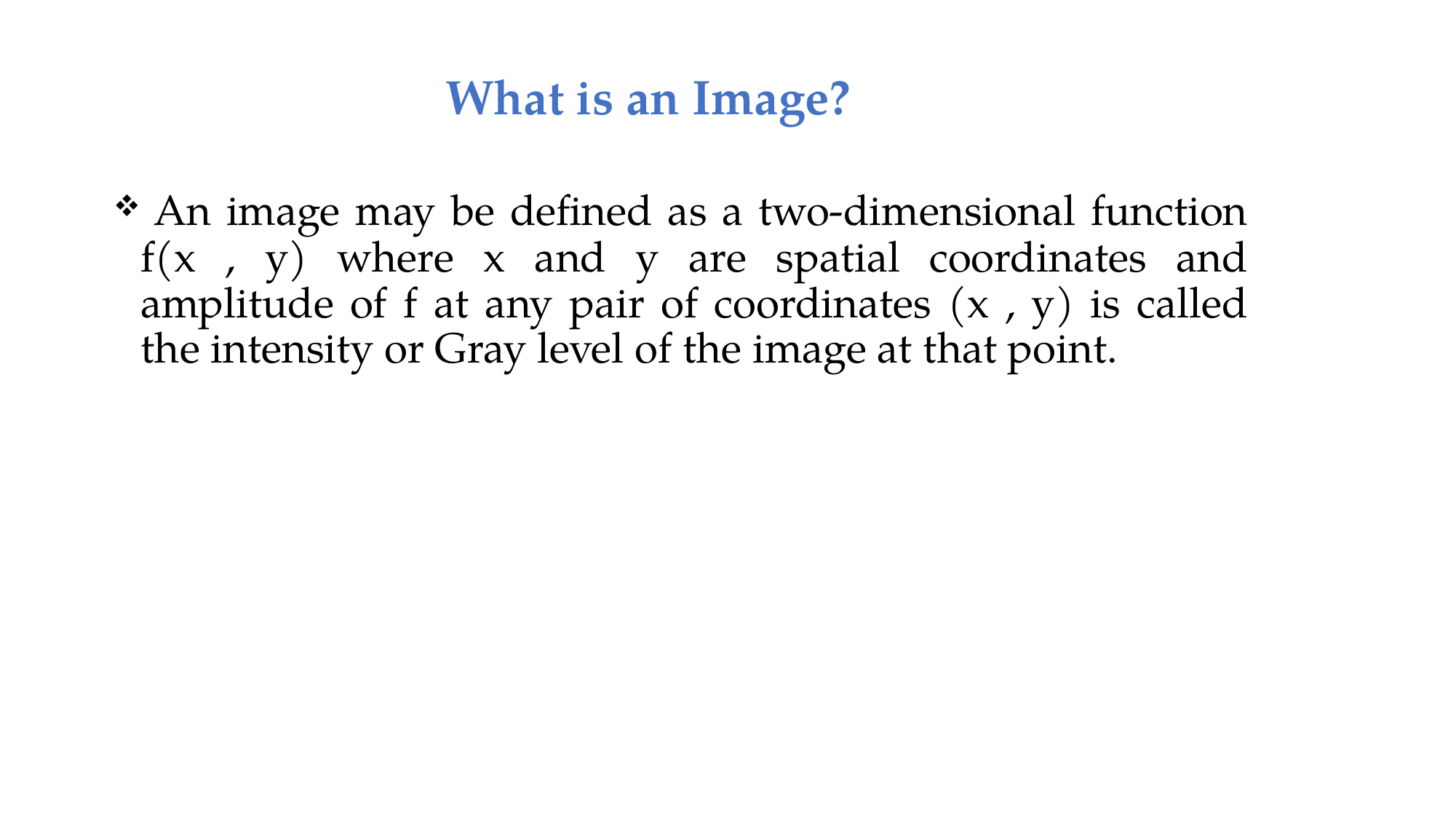

# What is an Image?
 An image may be defined as a two-dimensional function f(x , y) where x and y are spatial coordinates and amplitude of f at any pair of coordinates (x , y) is called the intensity or Gray level of the image at that point.